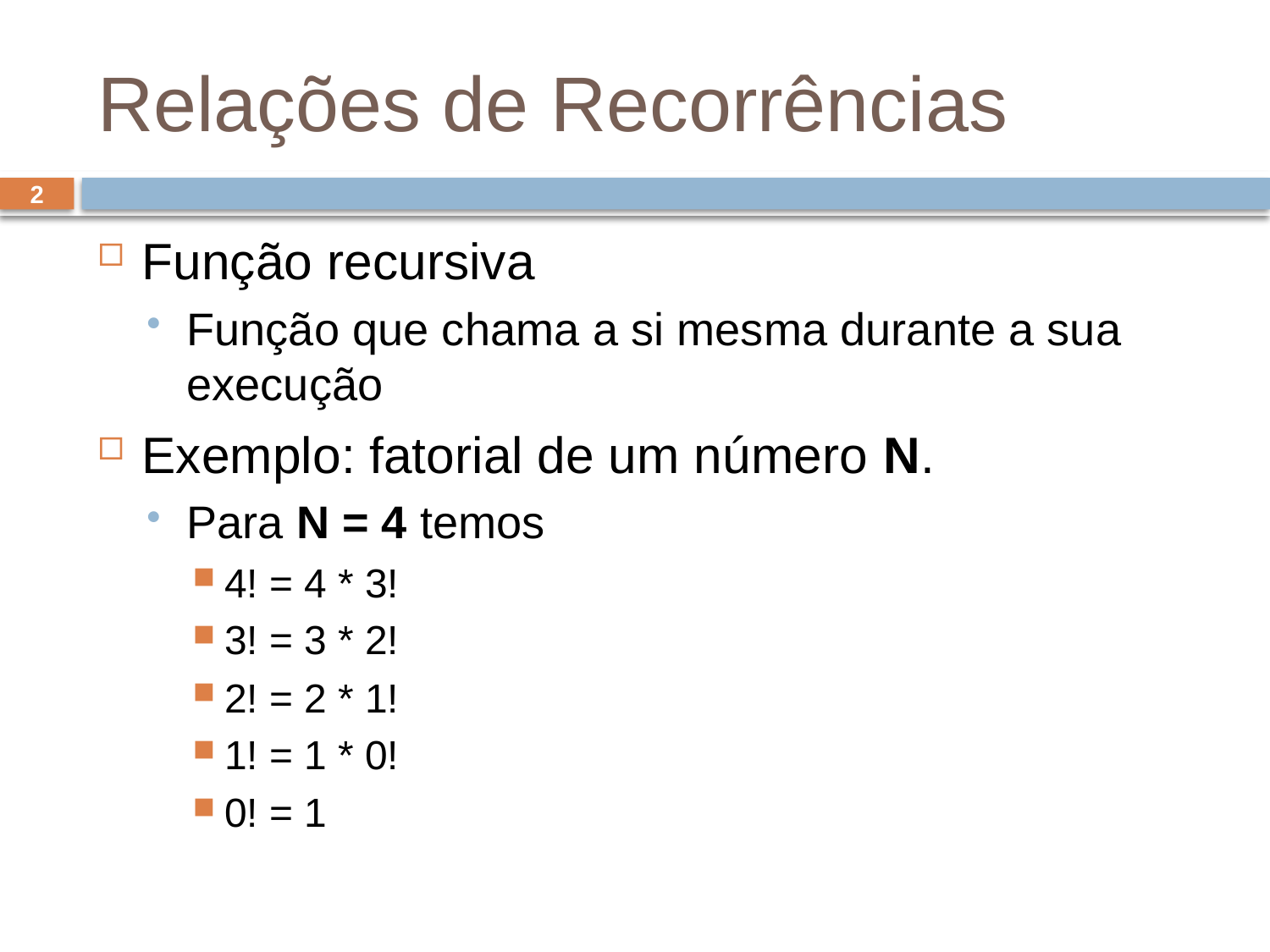

# Relações de Recorrências
2
Função recursiva
Função que chama a si mesma durante a sua execução
Exemplo: fatorial de um número N.
Para N = 4 temos
4! = 4 * 3!
3! = 3 * 2!
2! = 2 * 1!
1! = 1 * 0!
0! = 1